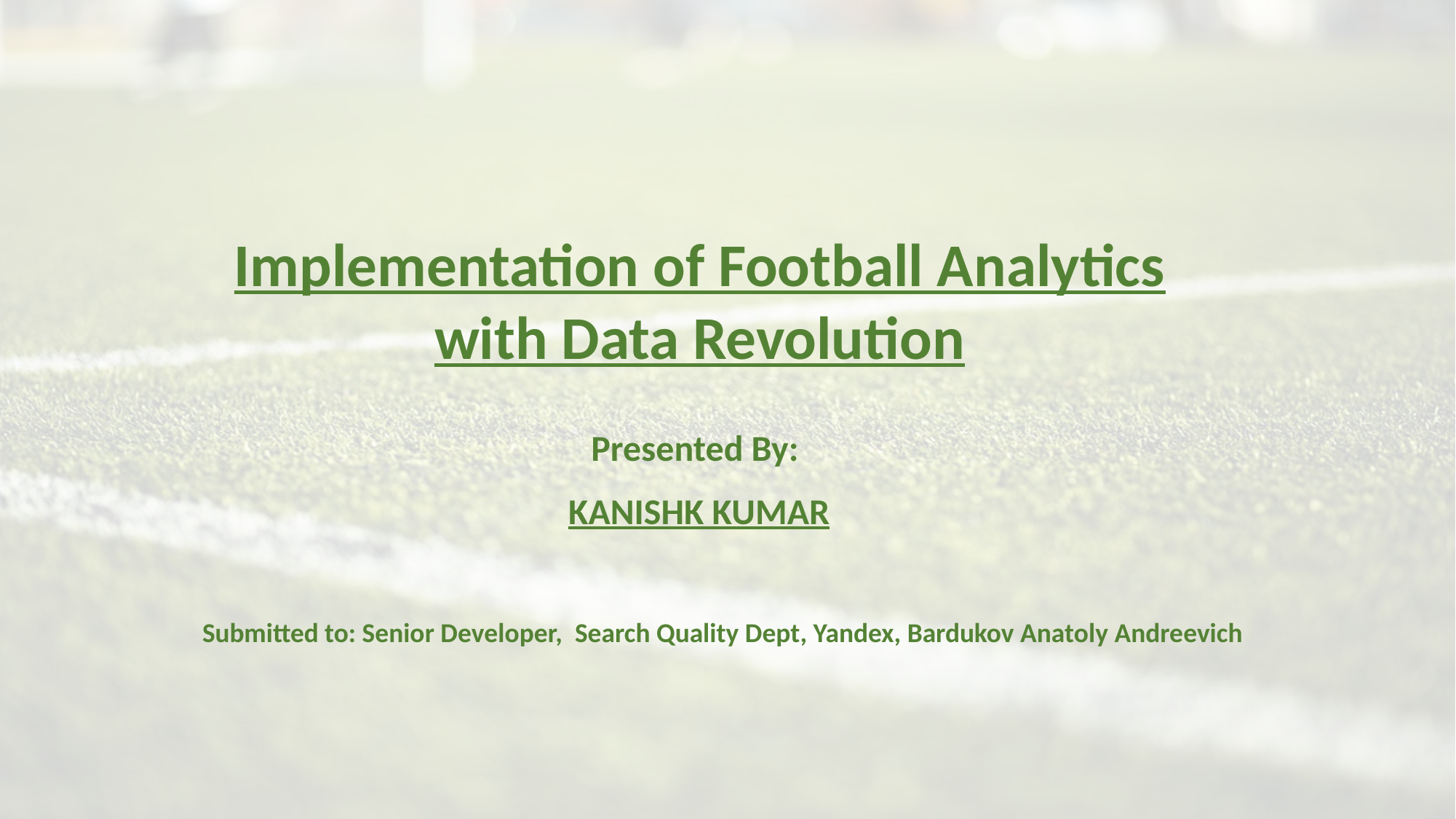

Implementation of Football Analytics with Data Revolution
Presented By:
KANISHK KUMAR

Submitted to: Senior Developer,  Search Quality Dept, Yandex, Bardukov Anatoly Andreevich